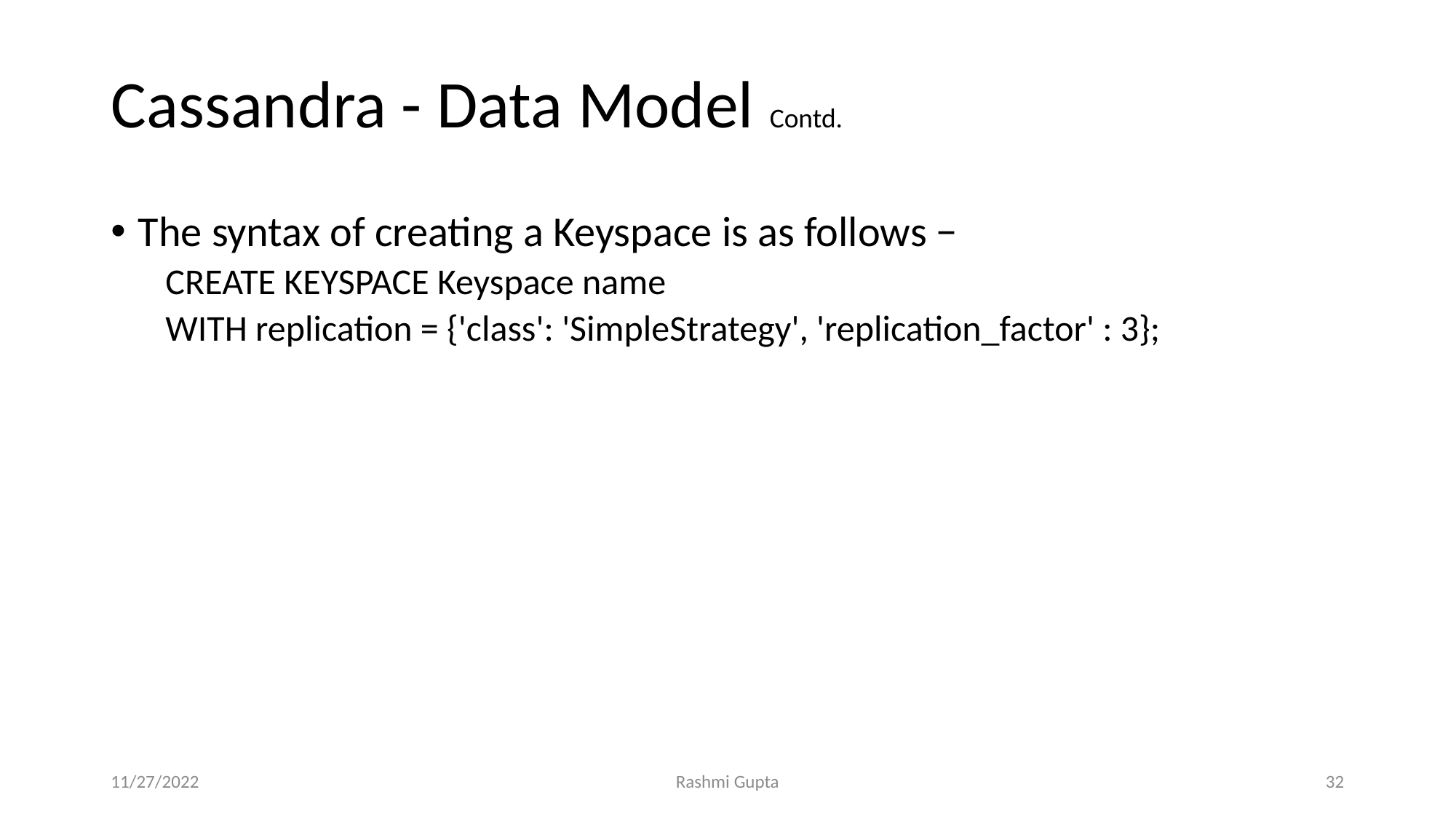

# Cassandra - Data Model Contd.
The syntax of creating a Keyspace is as follows −
CREATE KEYSPACE Keyspace name
WITH replication = {'class': 'SimpleStrategy', 'replication_factor' : 3};

11/27/2022
Rashmi Gupta
32